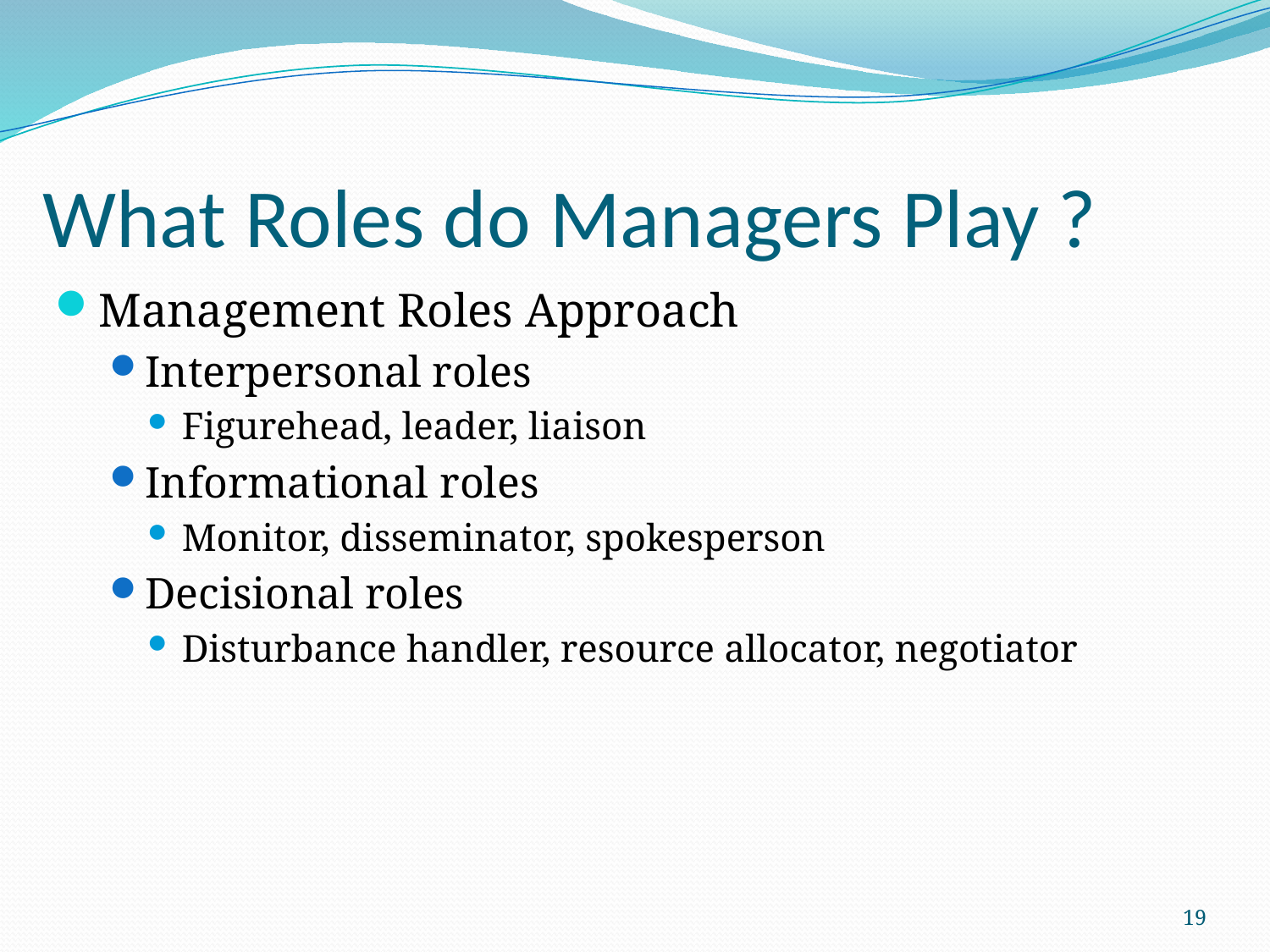

# What Roles do Managers Play ?
Management Roles Approach
Interpersonal roles
Figurehead, leader, liaison
Informational roles
Monitor, disseminator, spokesperson
Decisional roles
Disturbance handler, resource allocator, negotiator

19